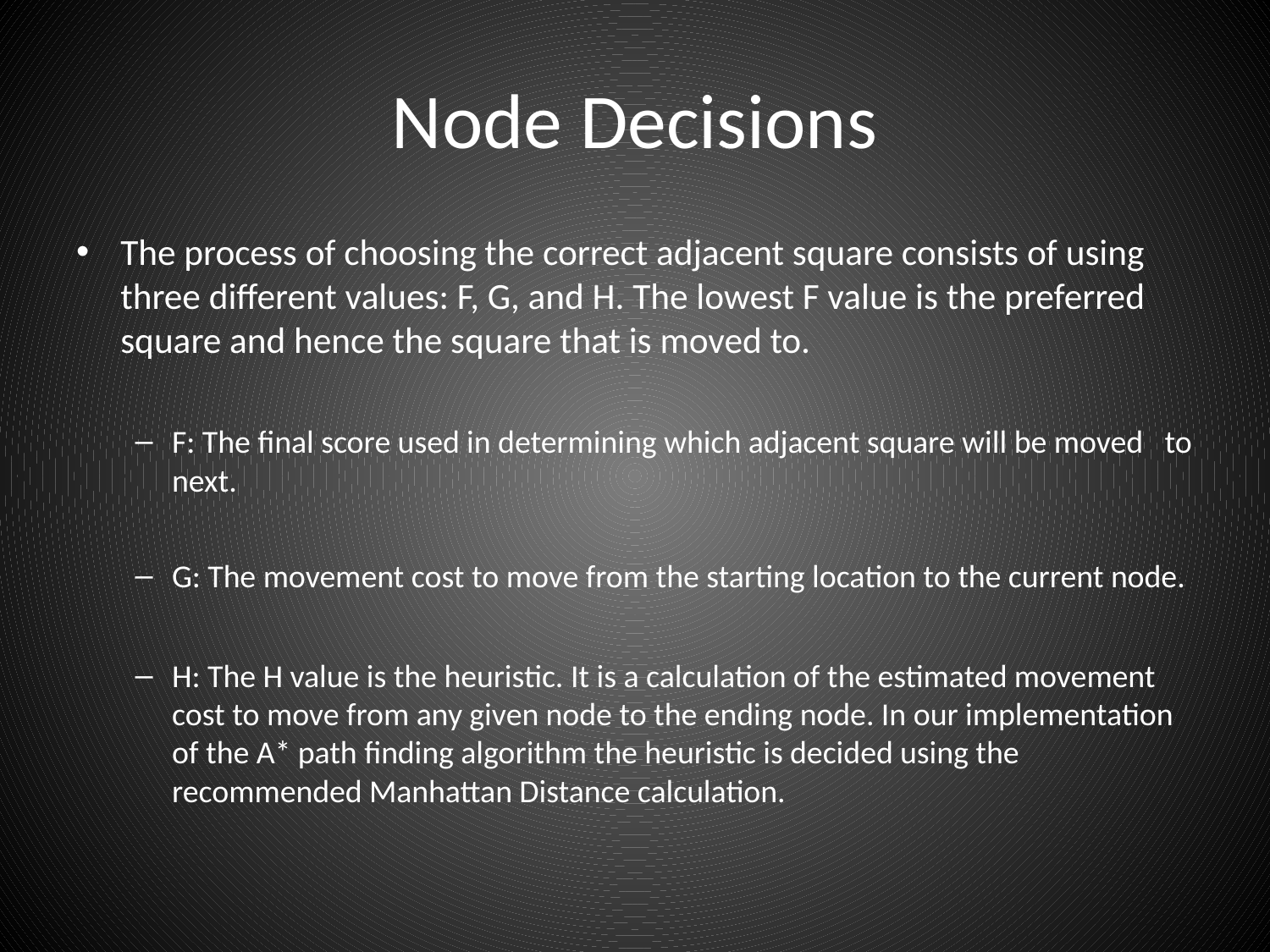

# Node Decisions
The process of choosing the correct adjacent square consists of using three different values: F, G, and H. The lowest F value is the preferred square and hence the square that is moved to.

F: The final score used in determining which adjacent square will be moved   to next.

G: The movement cost to move from the starting location to the current node.

H: The H value is the heuristic. It is a calculation of the estimated movement cost to move from any given node to the ending node. In our implementation of the A* path finding algorithm the heuristic is decided using the recommended Manhattan Distance calculation.